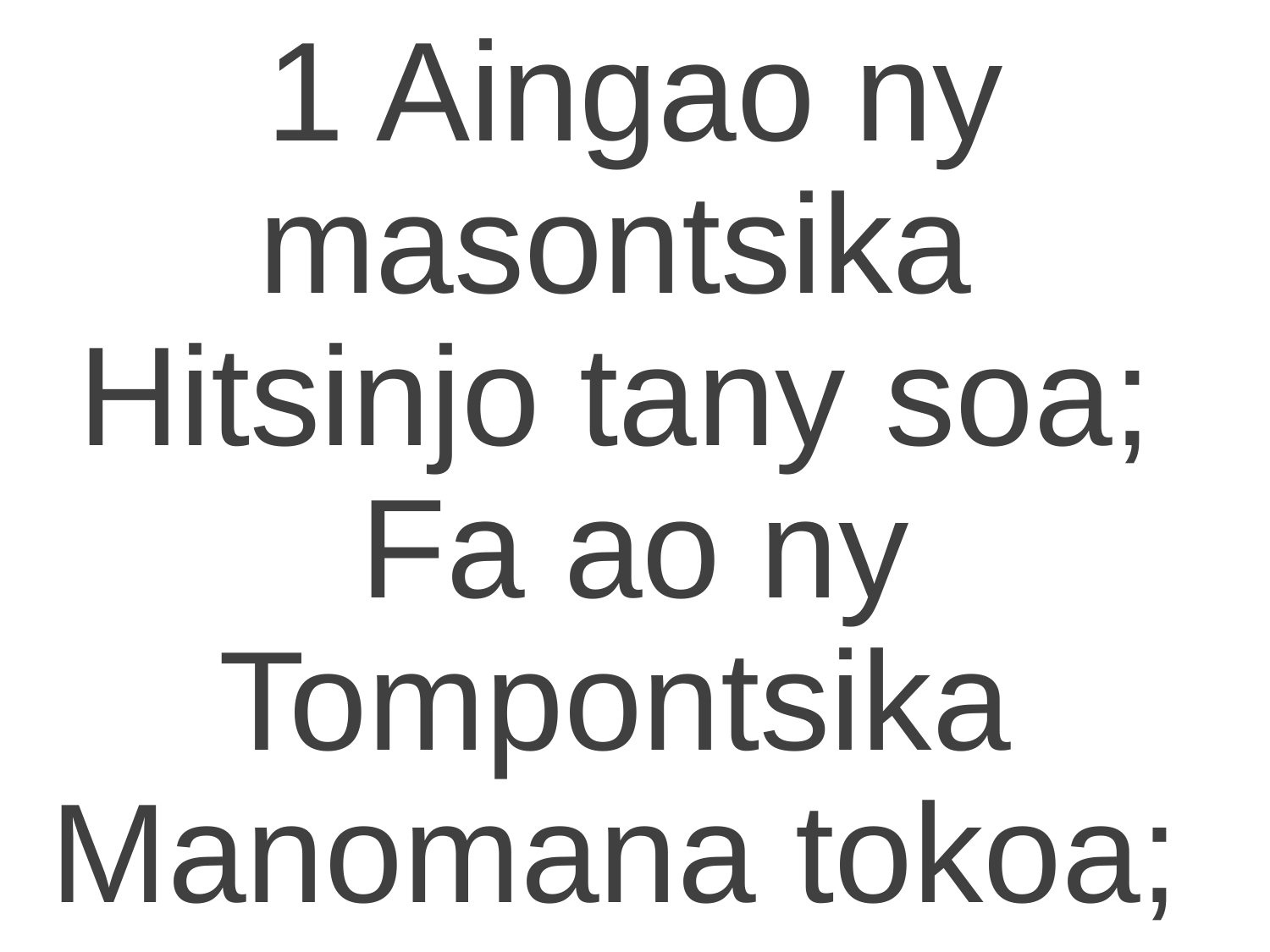

1 Aingao ny masontsika
Hitsinjo tany soa;
Fa ao ny Tompontsika
Manomana tokoa;